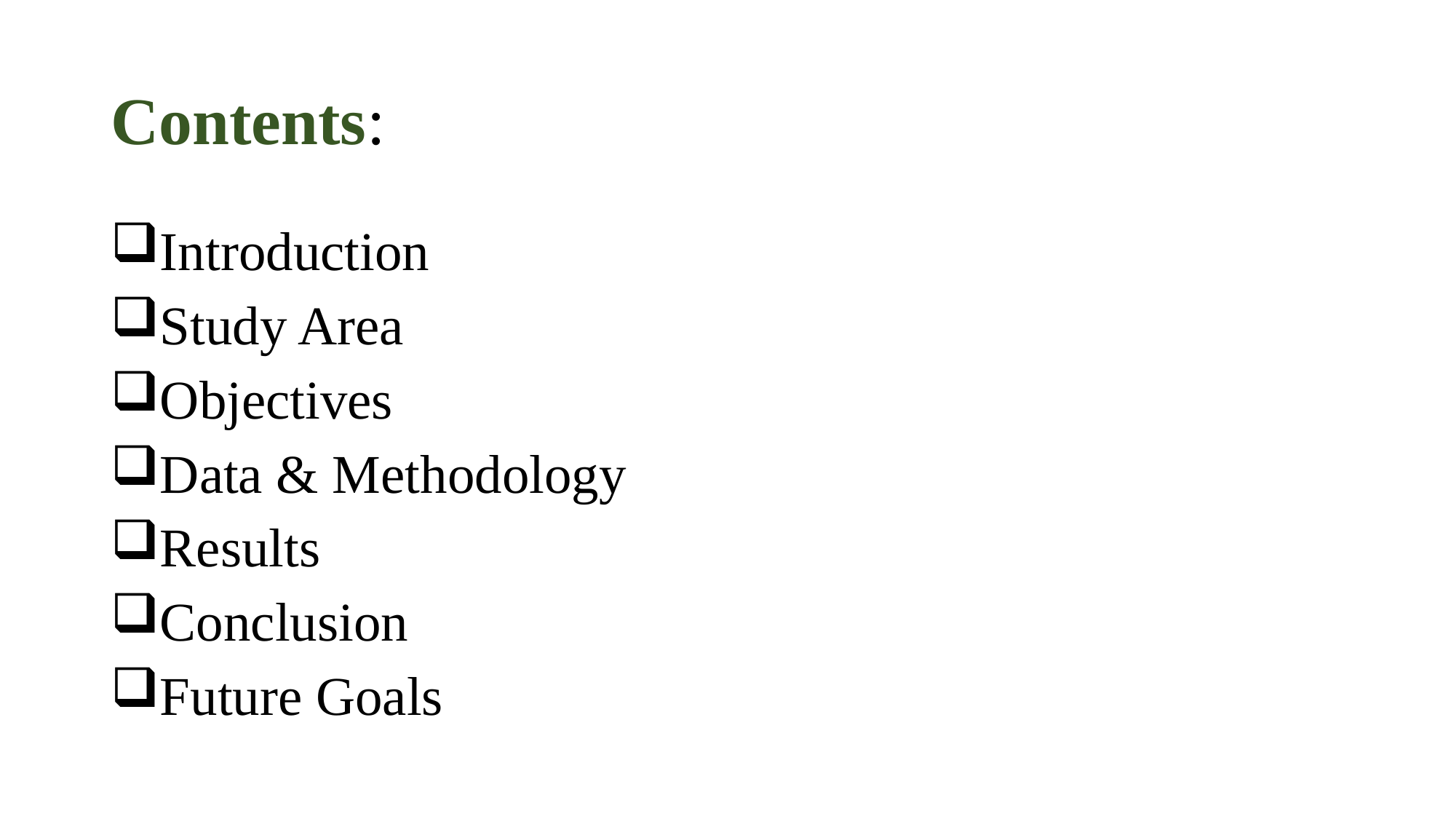

# Contents:
Introduction
Study Area
Objectives
Data & Methodology
Results
Conclusion
Future Goals